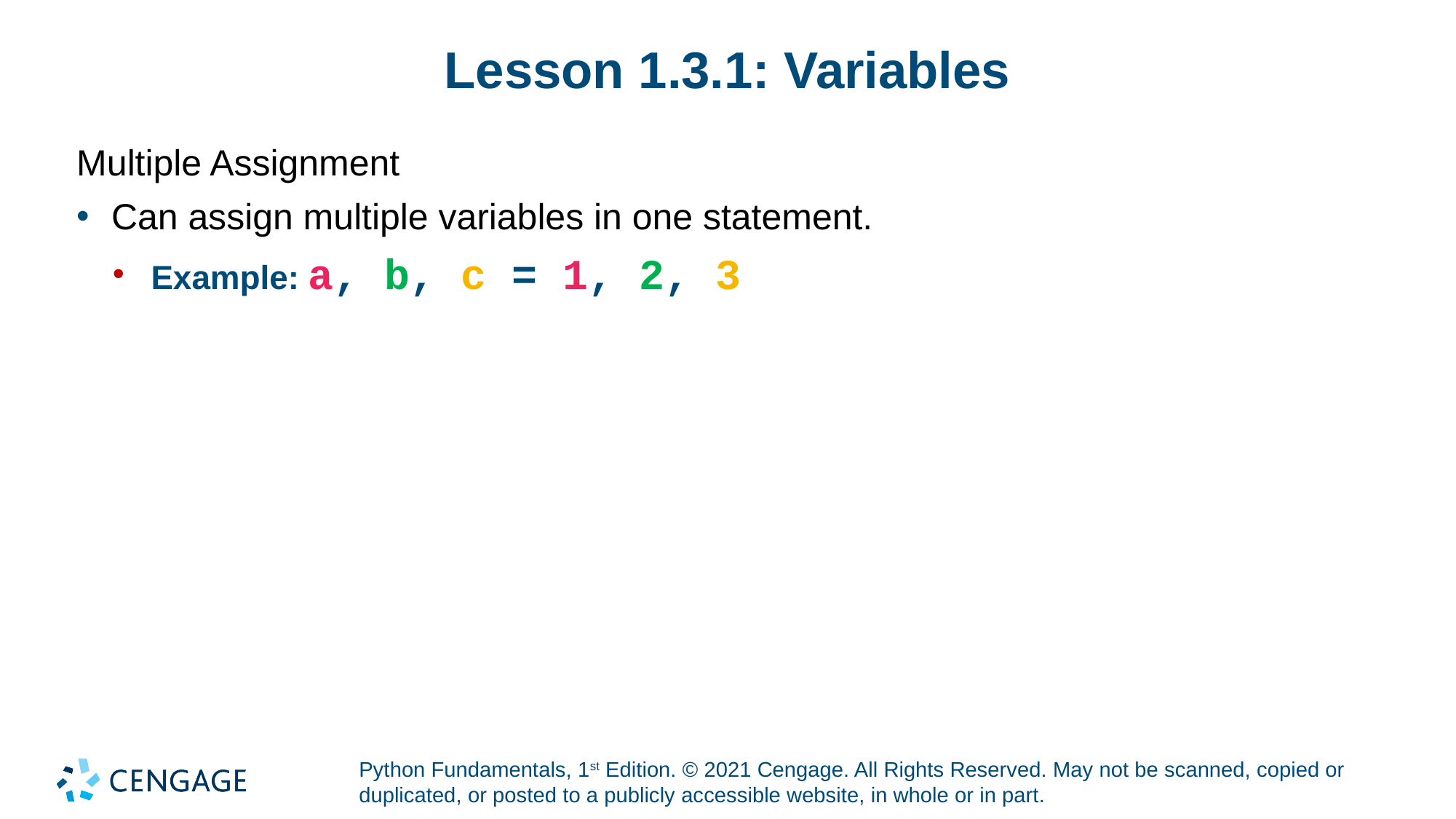

# Lesson 1.3.1: Variables
Multiple Assignment
Can assign multiple variables in one statement.
Example: a, b, c = 1, 2, 3